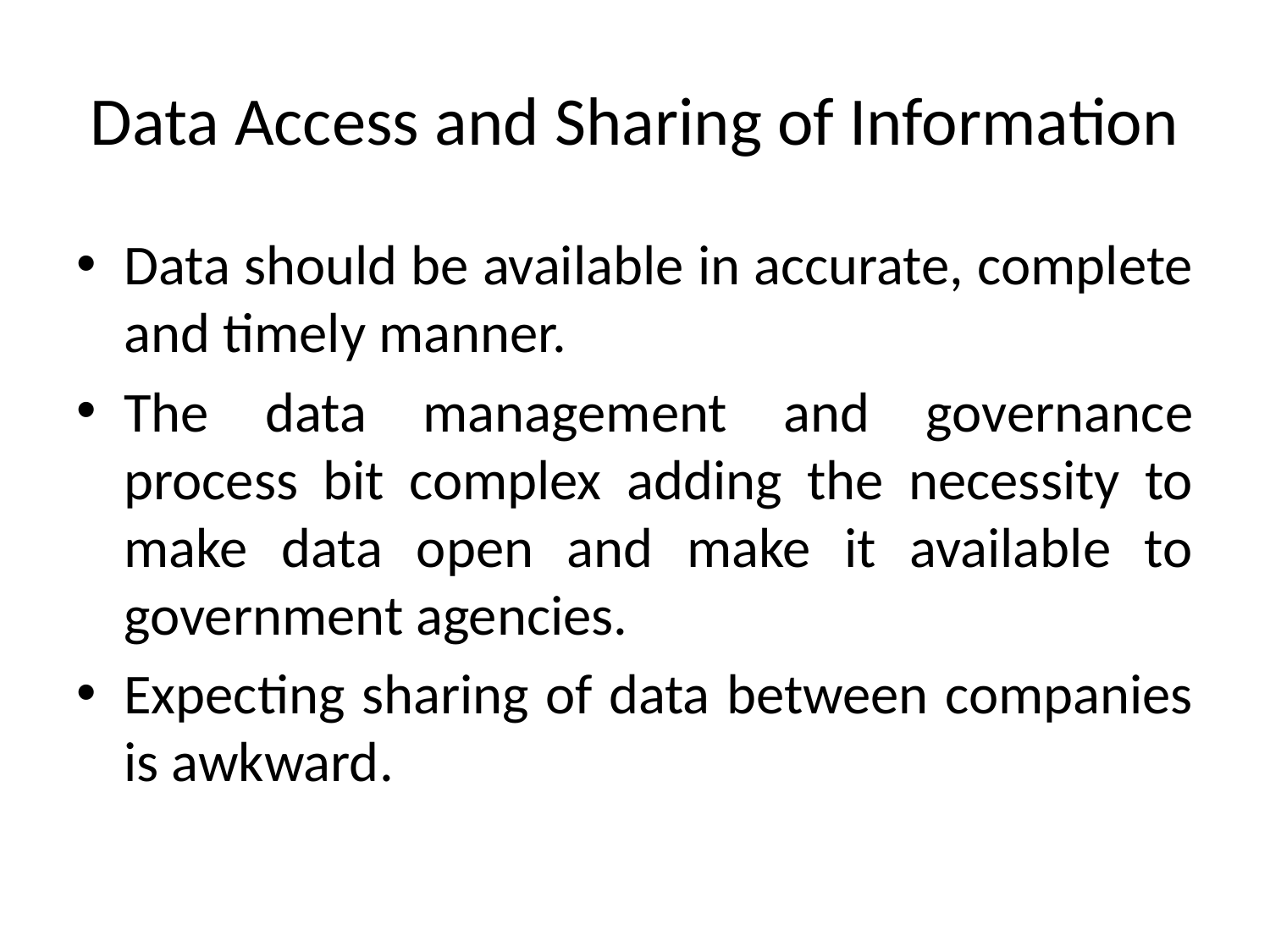

# Data Access and Sharing of Information
Data should be available in accurate, complete and timely manner.
The data management and governance process bit complex adding the necessity to make data open and make it available to government agencies.
Expecting sharing of data between companies is awkward.